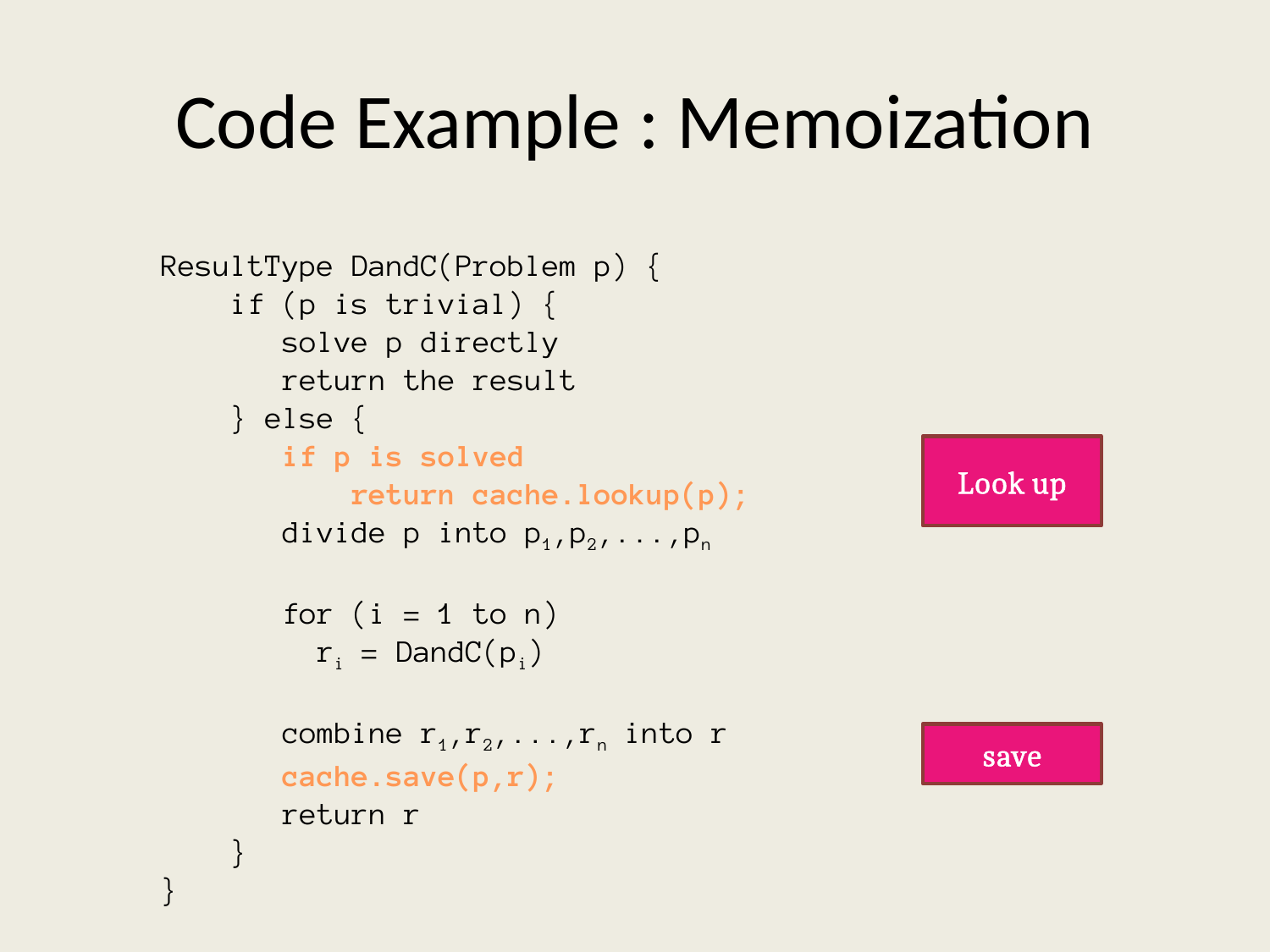

# Code Example : Memoization
ResultType DandC(Problem p) {
    if (p is trivial) {
       solve p directly
       return the result
    } else {
       if p is solved
           return cache.lookup(p);
       divide p into p1,p2,...,pn

       for (i = 1 to n)
         ri = DandC(pi)

       combine r1,r2,...,rn into r
       cache.save(p,r);
       return r
    }
}
Look up
save